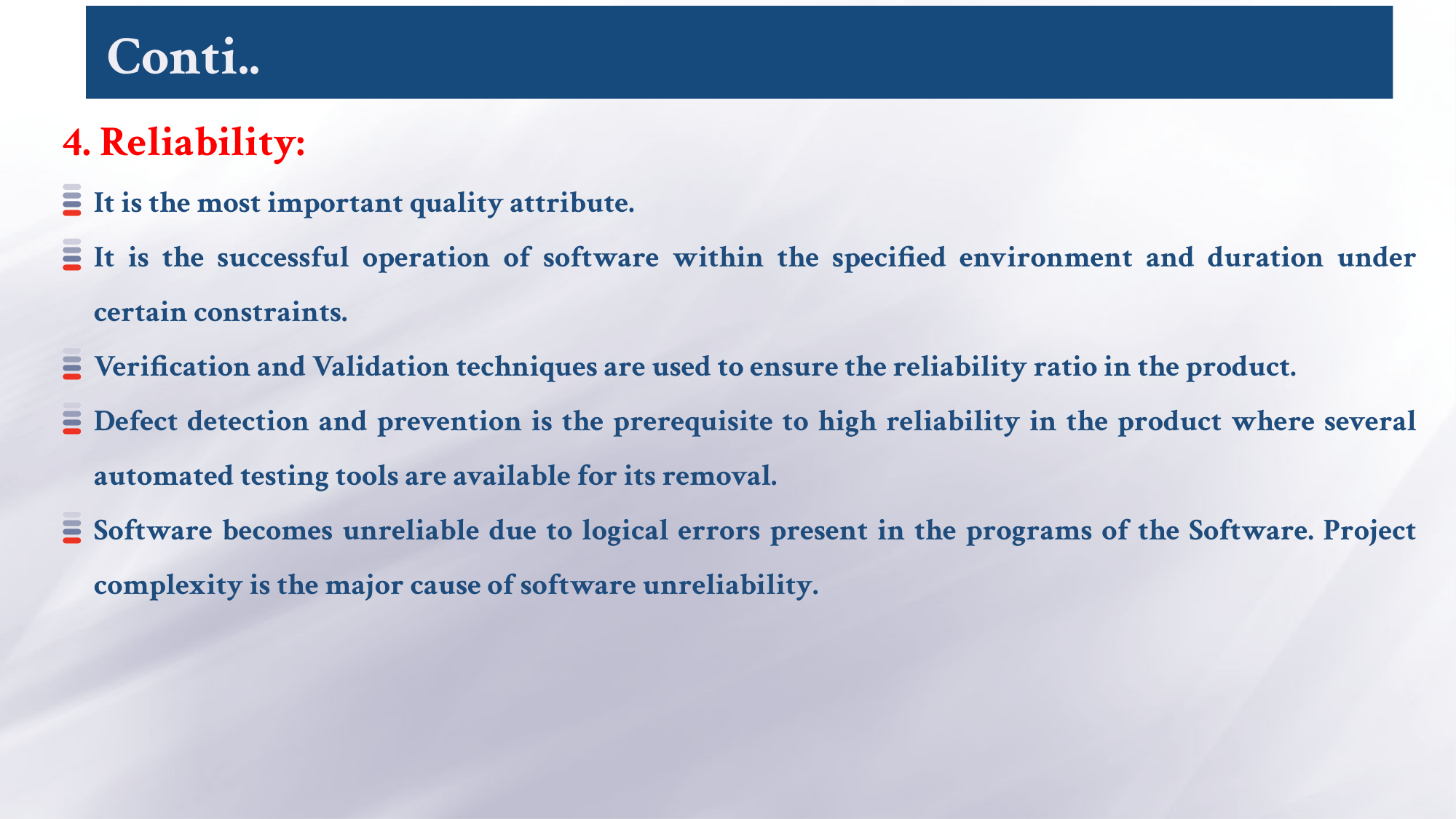

# Conti..
4. Reliability:
It is the most important quality attribute.
It is the successful operation of software within the specified environment and duration under certain constraints.
Verification and Validation techniques are used to ensure the reliability ratio in the product.
Defect detection and prevention is the prerequisite to high reliability in the product where several automated testing tools are available for its removal.
Software becomes unreliable due to logical errors present in the programs of the Software. Project complexity is the major cause of software unreliability.